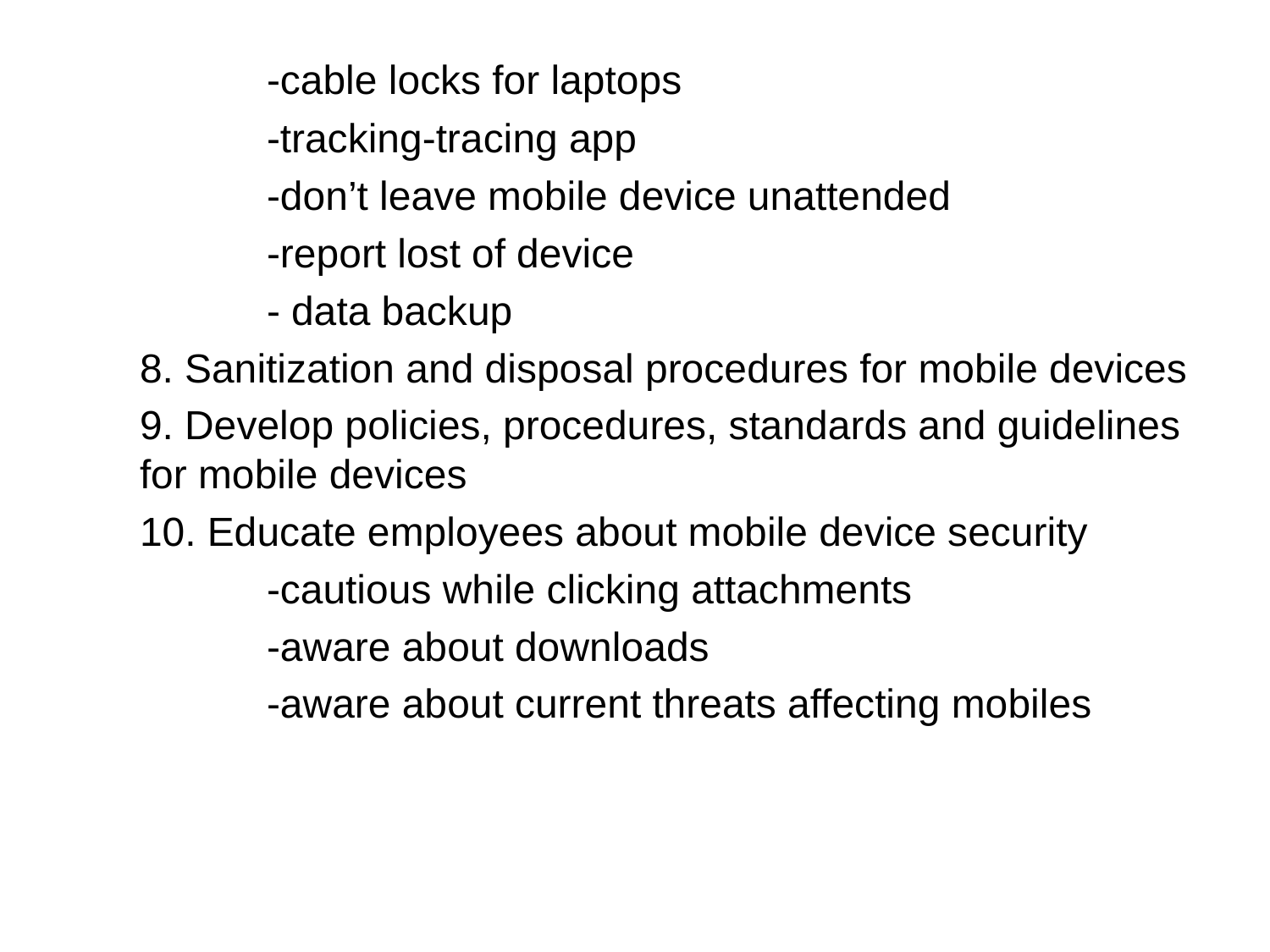

-cable locks for laptops
	-tracking-tracing app
	-don’t leave mobile device unattended
	-report lost of device
	- data backup
8. Sanitization and disposal procedures for mobile devices
9. Develop policies, procedures, standards and guidelines for mobile devices
10. Educate employees about mobile device security
	-cautious while clicking attachments
	-aware about downloads
	-aware about current threats affecting mobiles